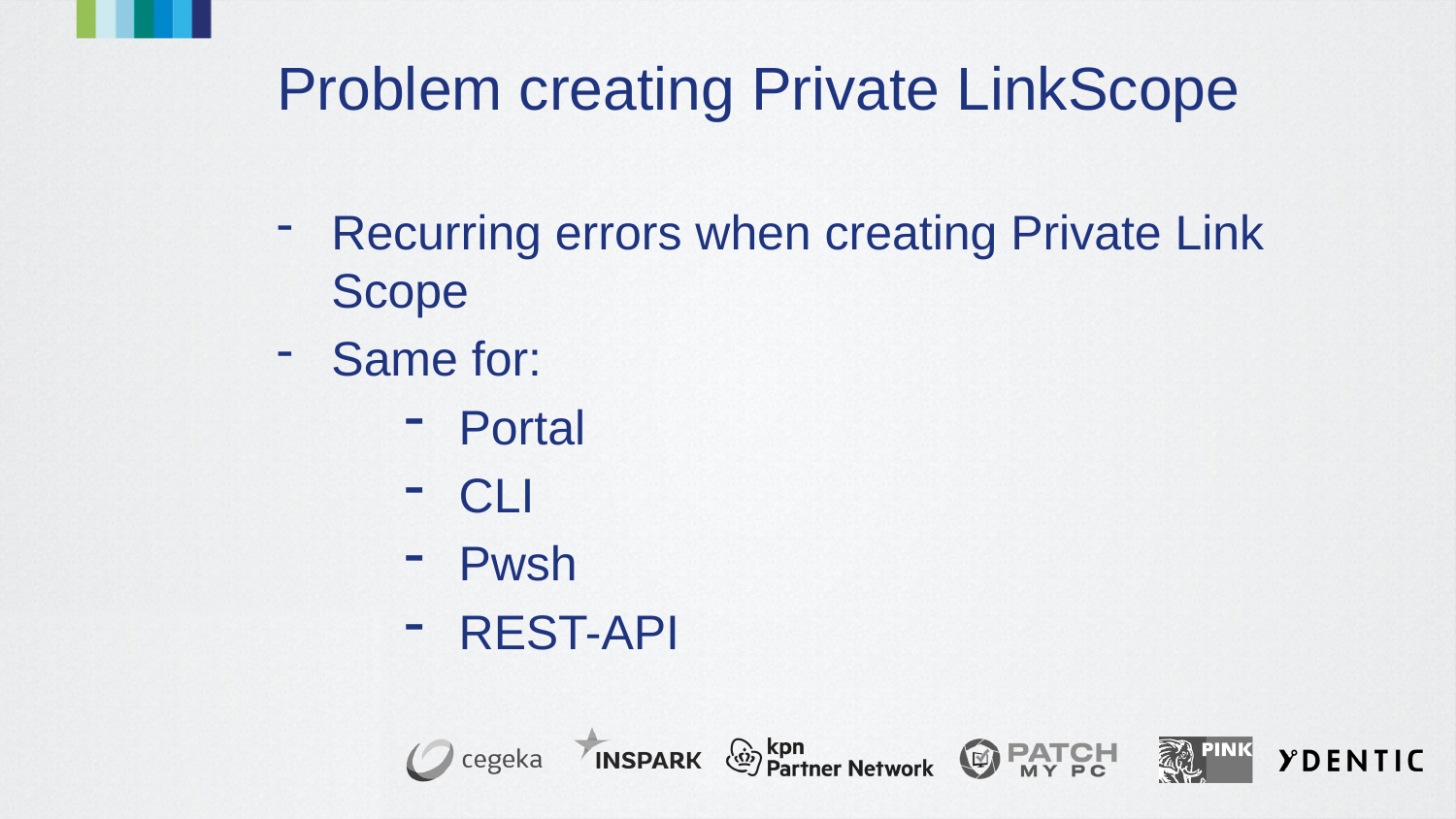

Problem creating Private LinkScope

Recurring errors when creating Private Link Scope
Same for:
Portal
CLI
Pwsh
REST-API